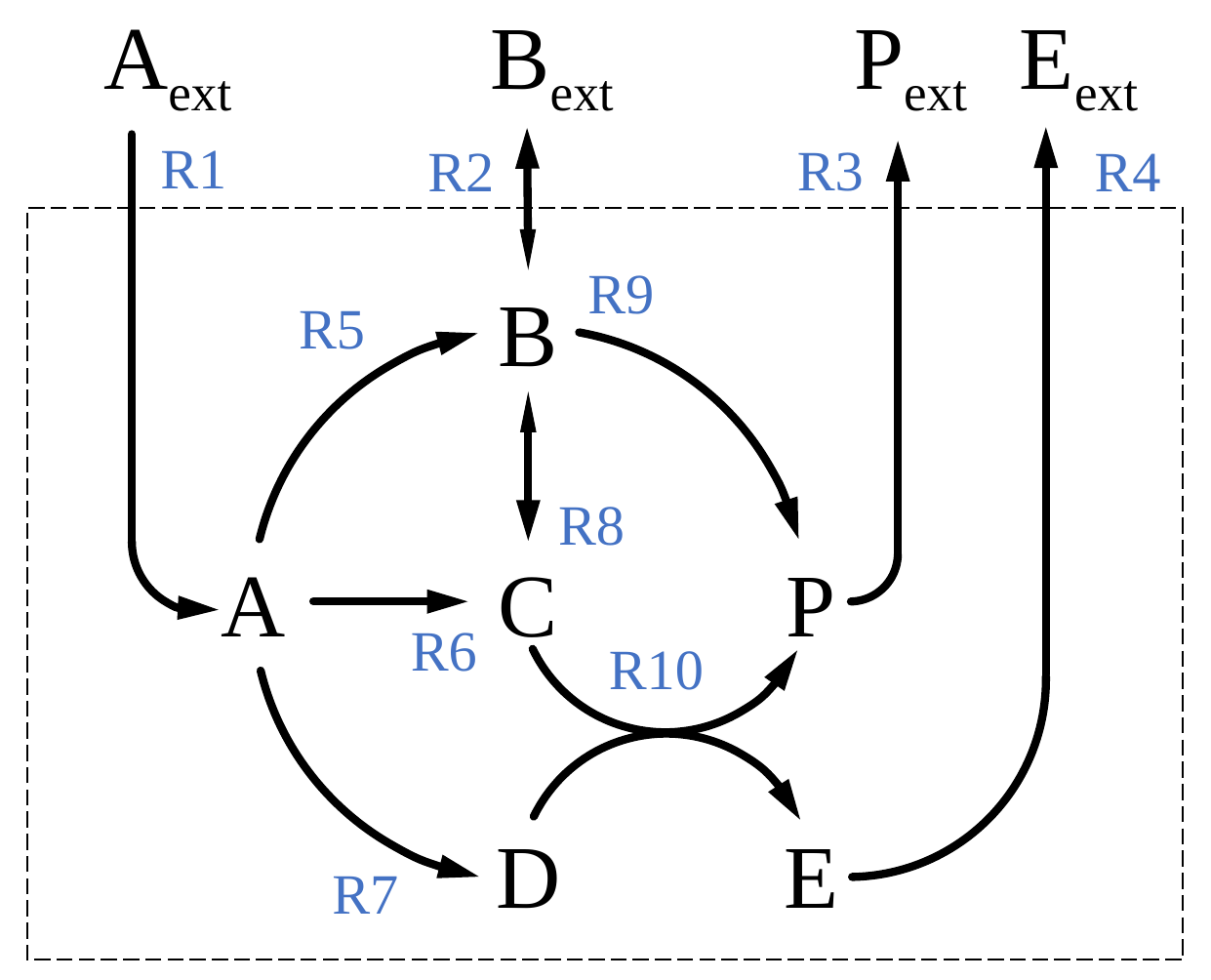

Aext
Bext
Pext
Eext
R1
R3
R2
R4

R9
B
R5

R8

A
C
P
R6
R10

D
E
R7